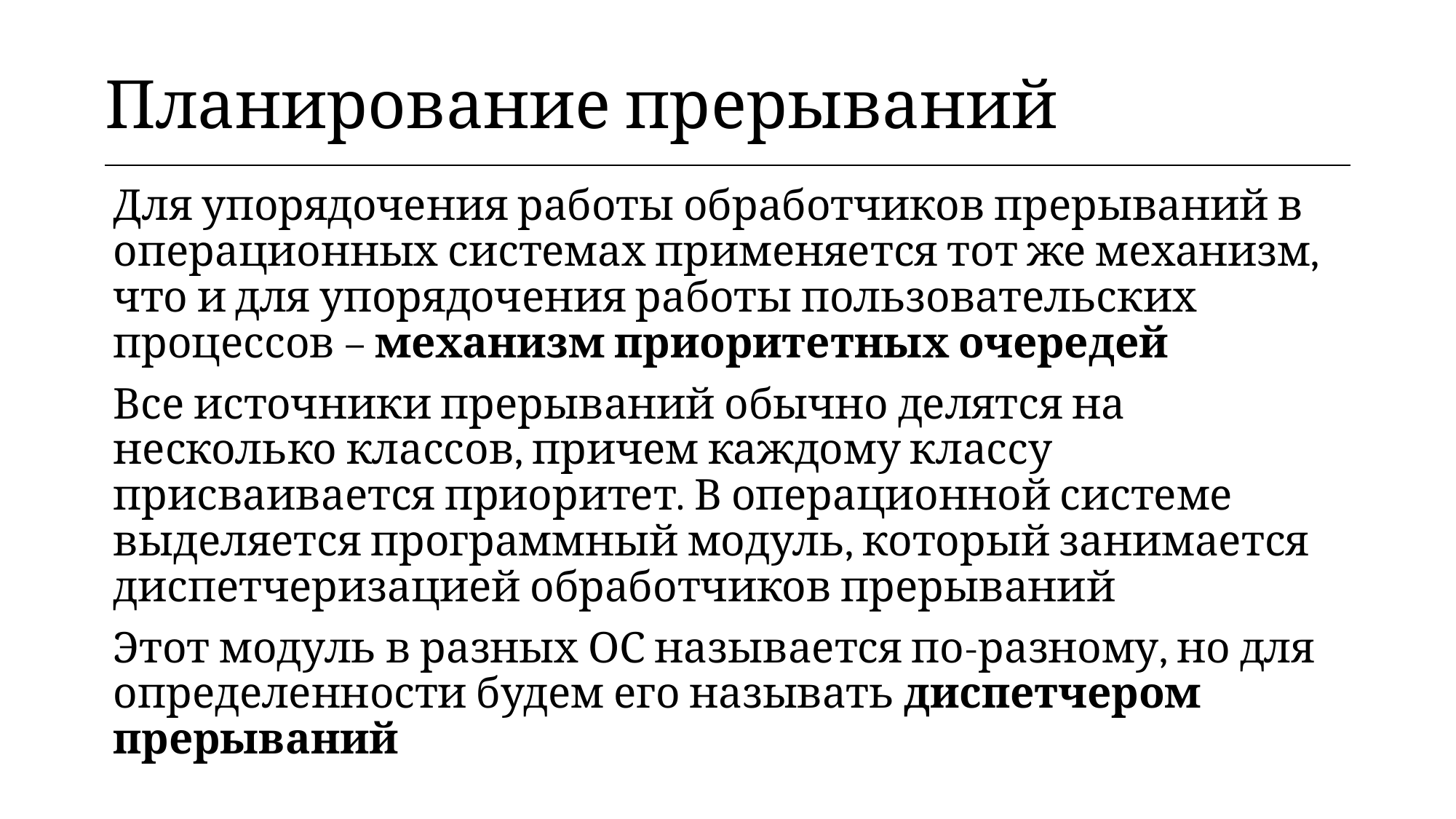

| Планирование прерываний |
| --- |
Для упорядочения работы обработчиков прерываний в операционных системах применяется тот же механизм, что и для упорядочения работы пользовательских процессов – механизм приоритетных очередей
Все источники прерываний обычно делятся на несколько классов, причем каждому классу присваивается приоритет. В операционной системе выделяется программный модуль, который занимается диспетчеризацией обработчиков прерываний
Этот модуль в разных ОС называется по-разному, но для определенности будем его называть диспетчером прерываний